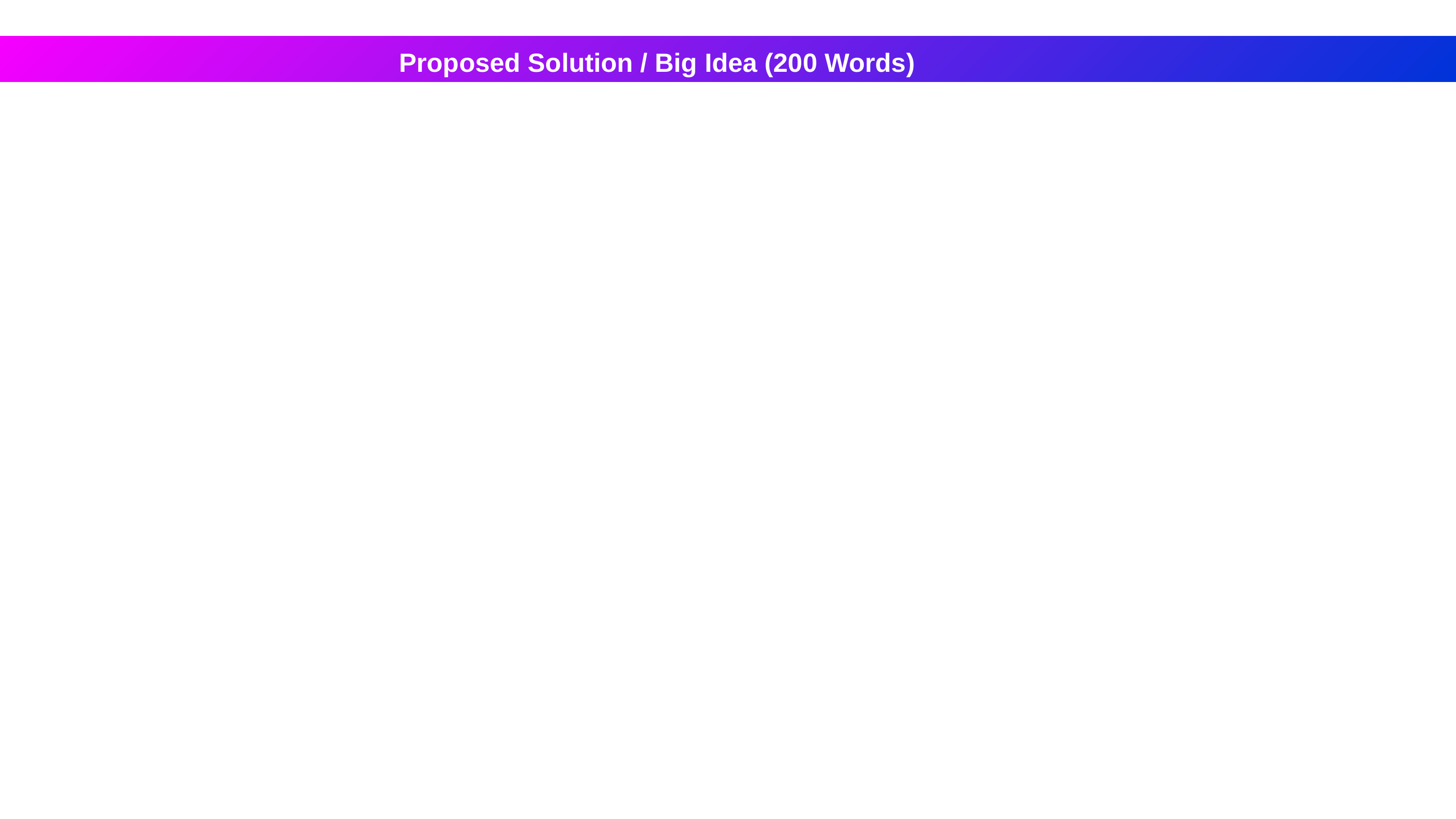

Proposed Solution / Big Idea (200 Words)